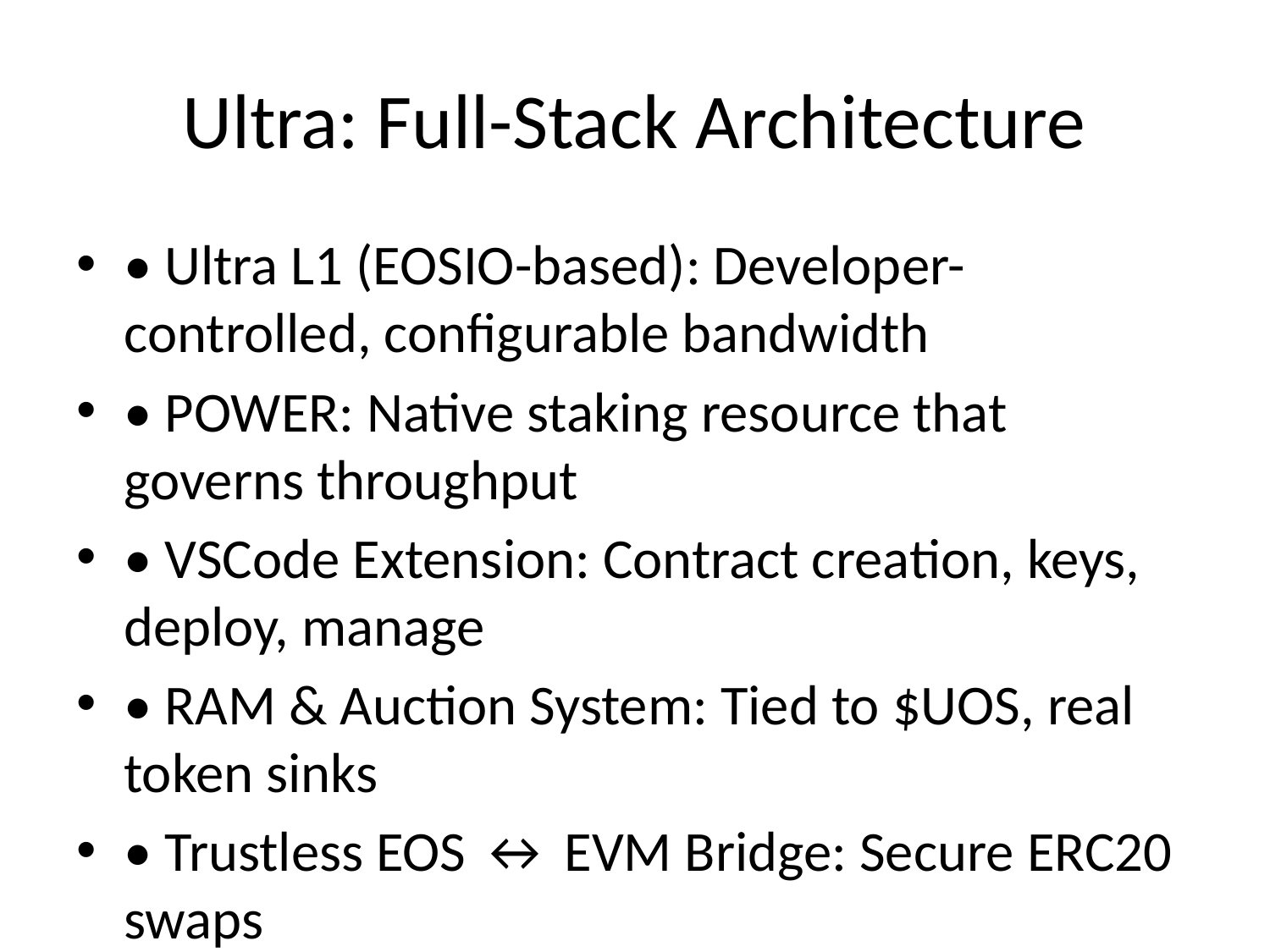

# Ultra: Full-Stack Architecture
• Ultra L1 (EOSIO-based): Developer-controlled, configurable bandwidth
• POWER: Native staking resource that governs throughput
• VSCode Extension: Contract creation, keys, deploy, manage
• RAM & Auction System: Tied to $UOS, real token sinks
• Trustless EOS ↔ EVM Bridge: Secure ERC20 swaps